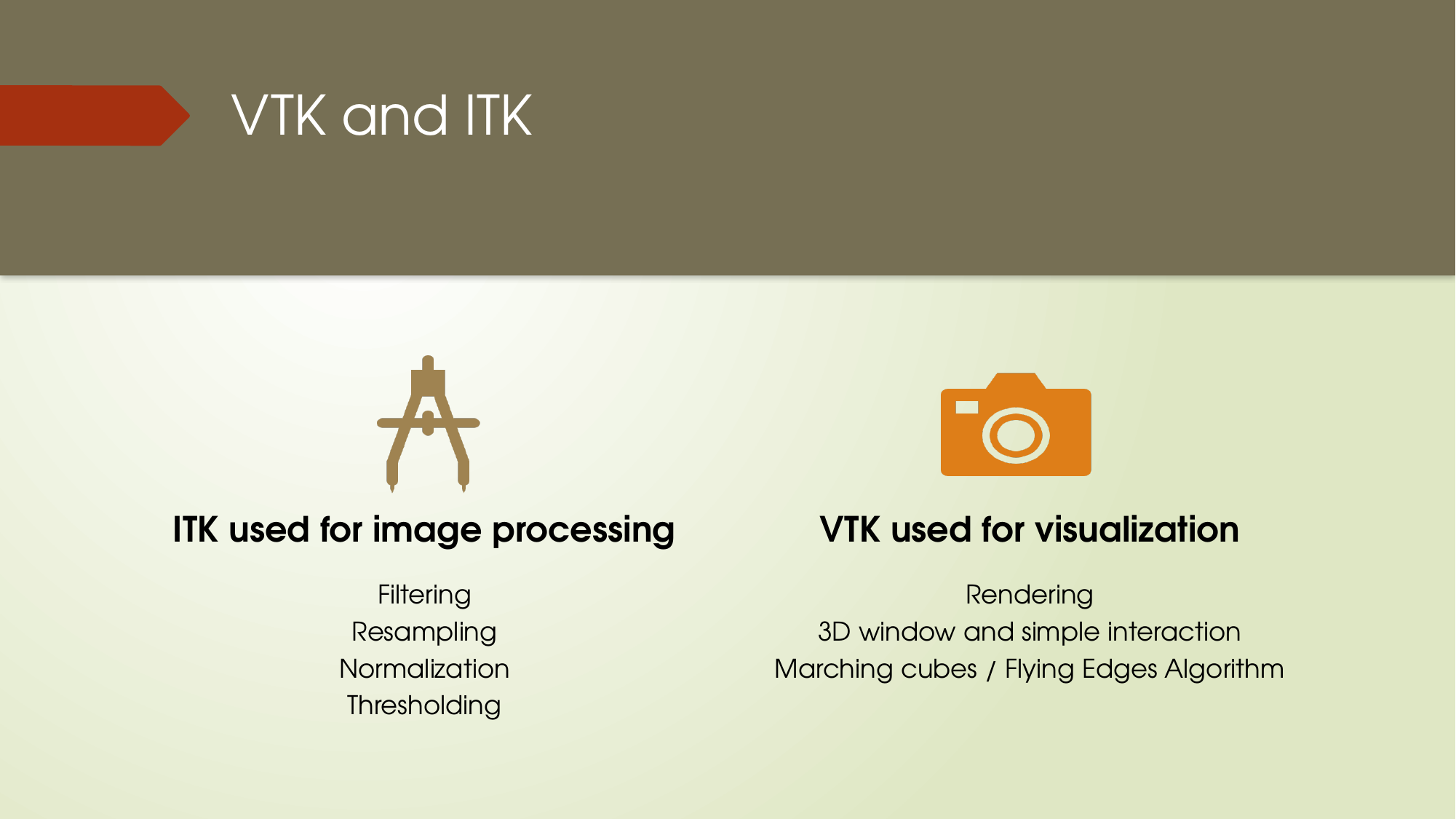

# VTK and ITK

ITK used for image processing
Filtering
Resampling
Normalization
Thresholding
VTK used for visualization
Rendering
3D window and simple interaction
Marching cubes / Flying Edges Algorithm